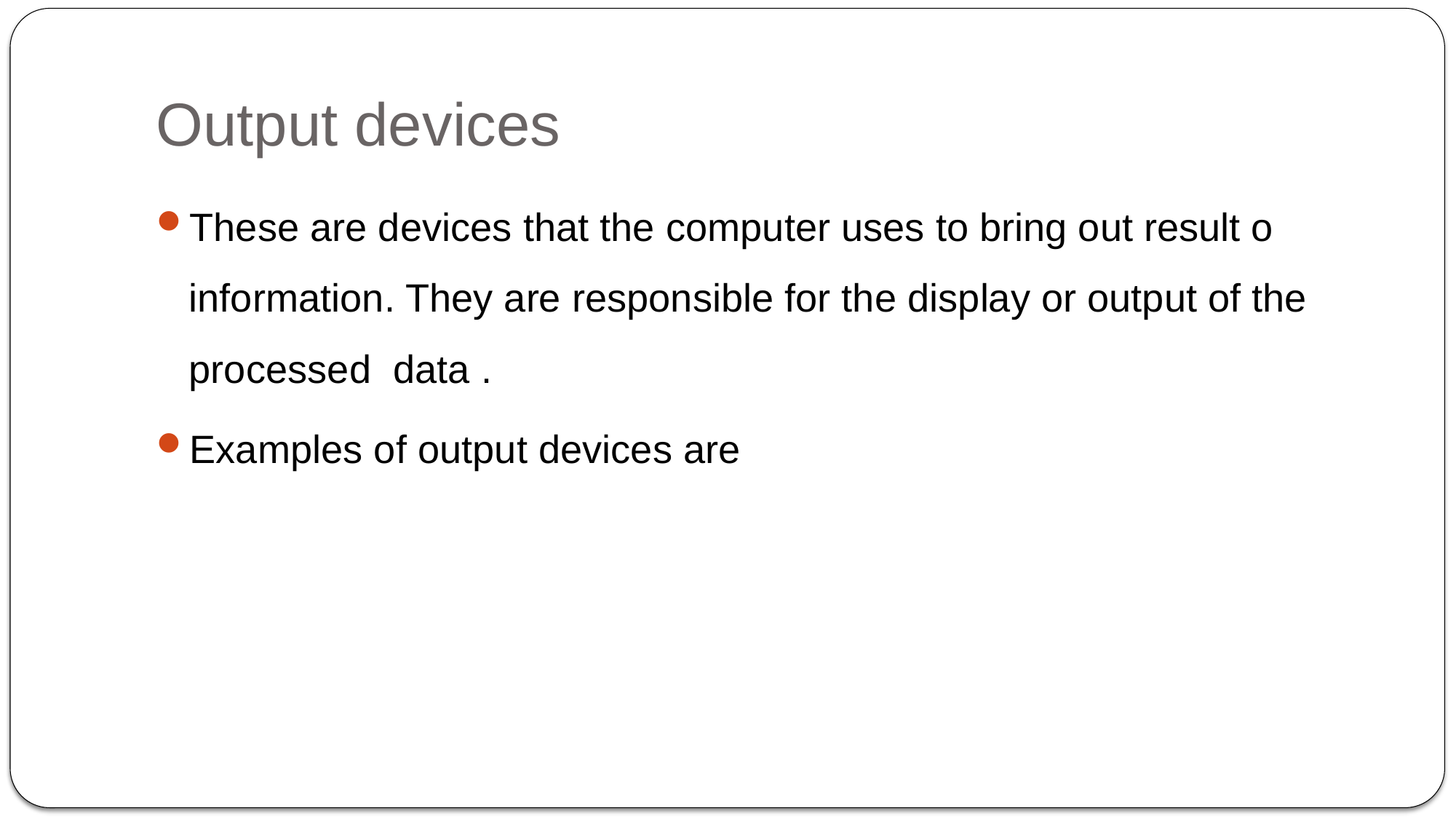

# Output devices
These are devices that the computer uses to bring out result o information. They are responsible for the display or output of the processed  data .
Examples of output devices are